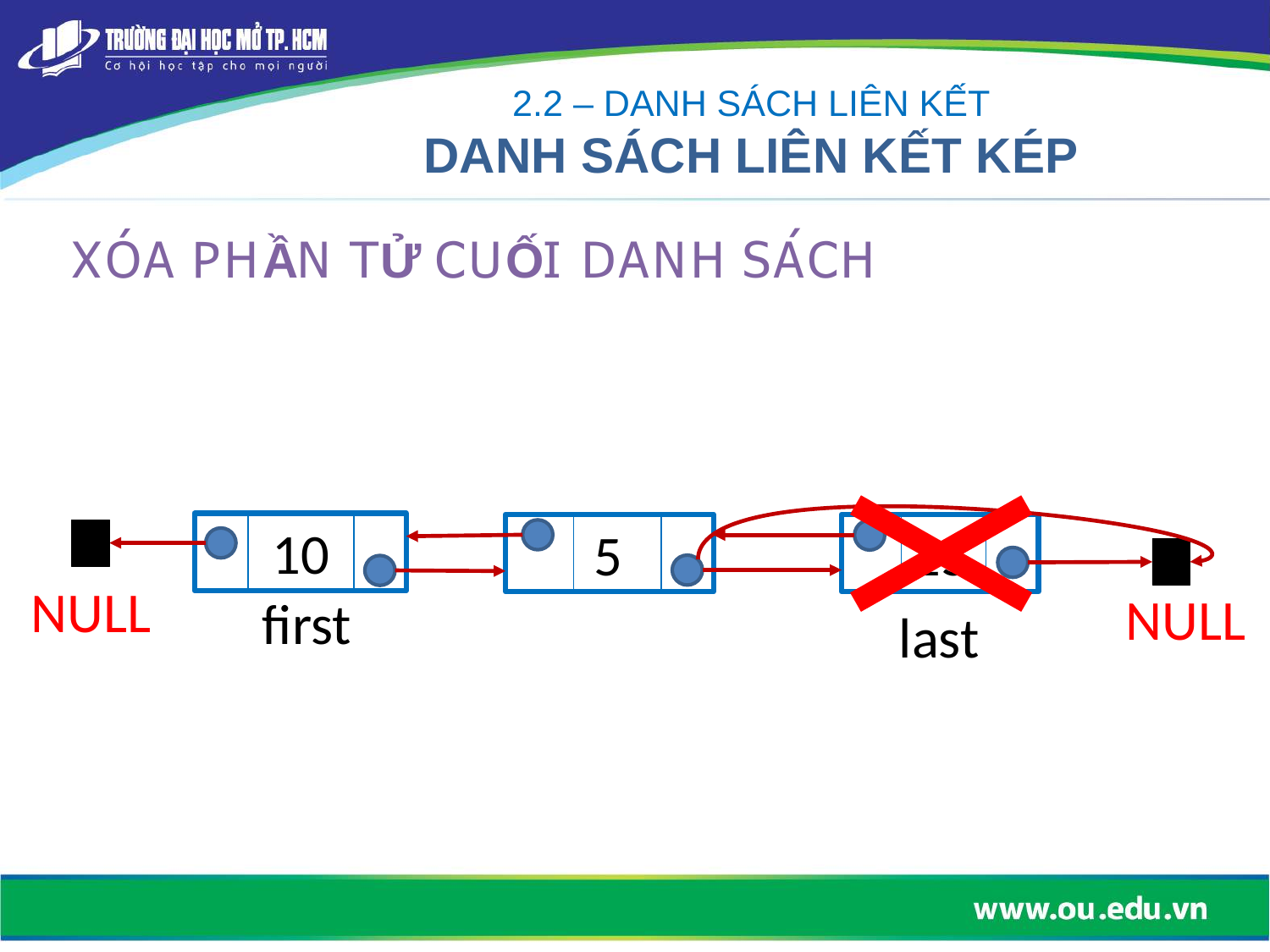

2.2 – DANH SÁCH LIÊN KẾT
DANH SÁCH LIÊN KẾT KÉP
XÓA PHẦN TỬ CUỐI DANH SÁCH

10
5
15

NULL
NULL
first
last